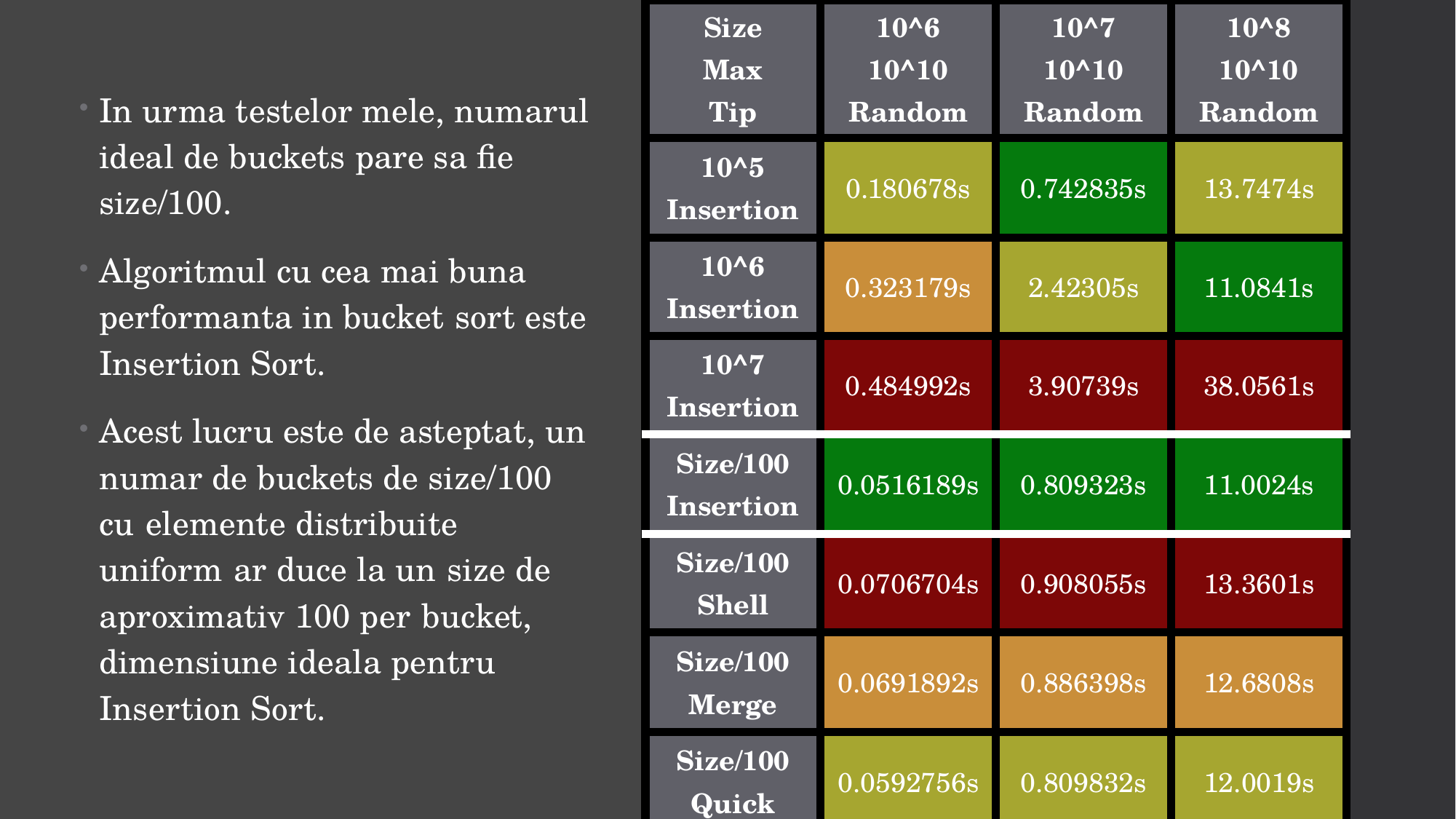

| Size Max Tip | 10^6 10^10 Random | 10^7 10^10 Random | 10^8 10^10 Random |
| --- | --- | --- | --- |
| 10^5 Insertion | 0.180678s | 0.742835s | 13.7474s |
| 10^6 Insertion | 0.323179s | 2.42305s | 11.0841s |
| 10^7 Insertion | 0.484992s | 3.90739s | 38.0561s |
| Size/100 Insertion | 0.0516189s | 0.809323s | 11.0024s |
| Size/100 Shell | 0.0706704s | 0.908055s | 13.3601s |
| Size/100 Merge | 0.0691892s | 0.886398s | 12.6808s |
| Size/100 Quick | 0.0592756s | 0.809832s | 12.0019s |
In urma testelor mele, numarul ideal de buckets pare sa fie size/100.
Algoritmul cu cea mai buna performanta in bucket sort este Insertion Sort.
Acest lucru este de asteptat, un numar de buckets de size/100 cu elemente distribuite uniform ar duce la un size de aproximativ 100 per bucket, dimensiune ideala pentru Insertion Sort.